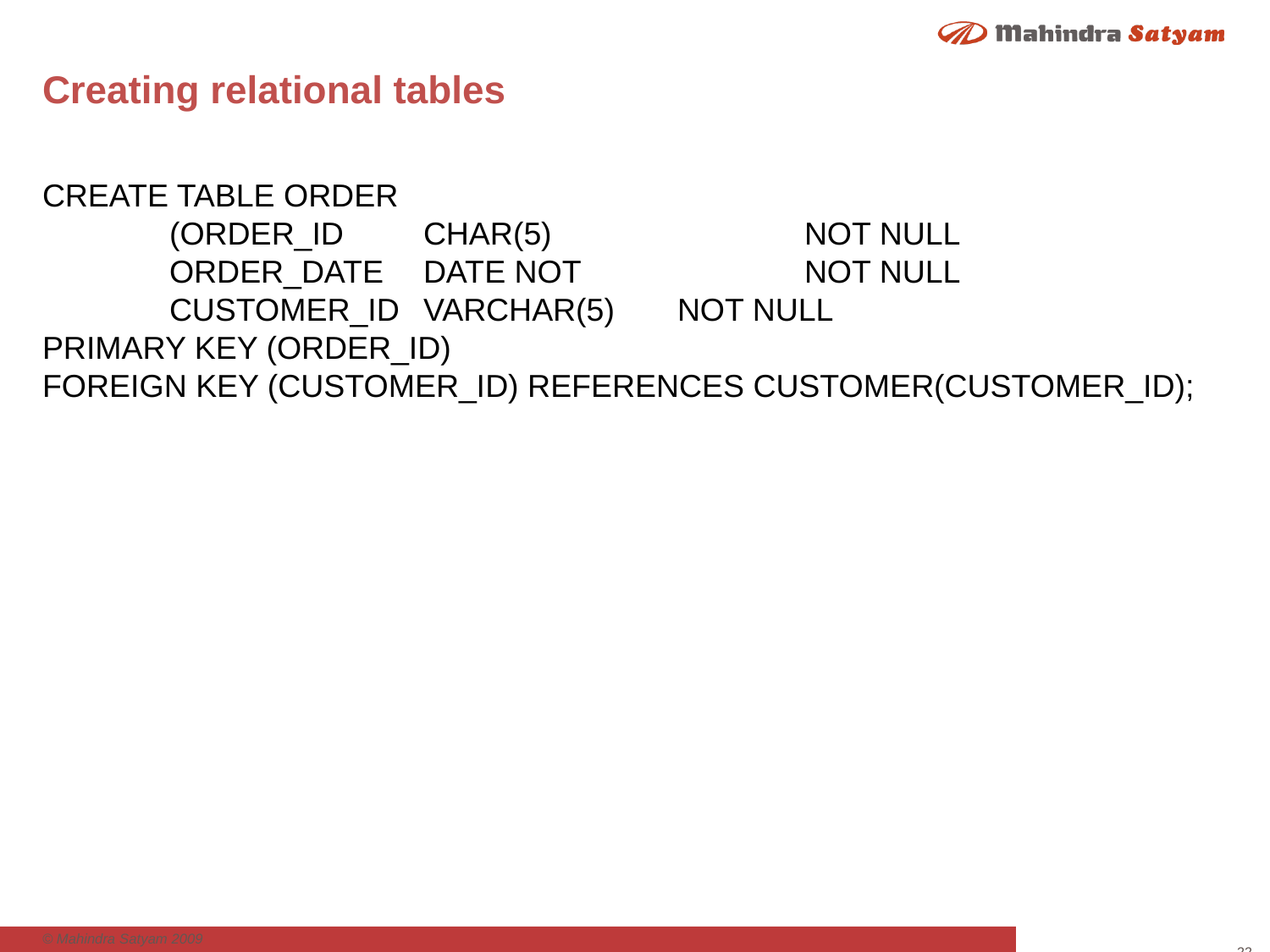

# Creating relational tables
CREATE TABLE ORDER
	(ORDER_ID 	CHAR(5) 		NOT NULL
	ORDER_DATE 	DATE NOT 		NOT NULL
	CUSTOMER_ID 	VARCHAR(5) 	NOT NULL
PRIMARY KEY (ORDER_ID)
FOREIGN KEY (CUSTOMER_ID) REFERENCES CUSTOMER(CUSTOMER_ID);